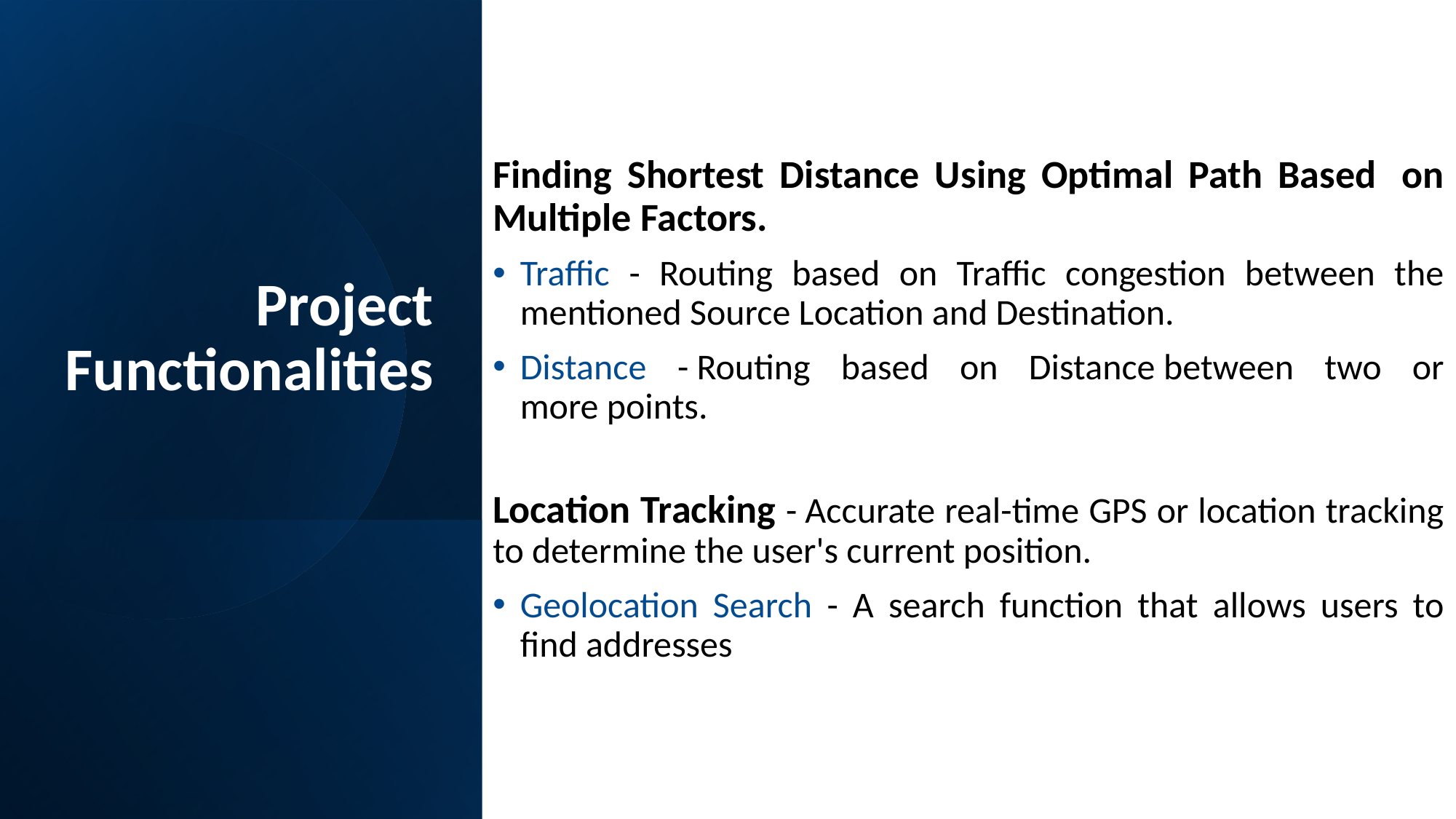

Finding Shortest Distance Using Optimal Path Based  on Multiple Factors.
Traffic - Routing based on Traffic congestion between the mentioned Source Location and Destination.
Distance - Routing based on Distance between two or more points.

Location Tracking - Accurate real-time GPS or location tracking to determine the user's current position.
Geolocation Search - A search function that allows users to find addresses
# Project  Functionalities